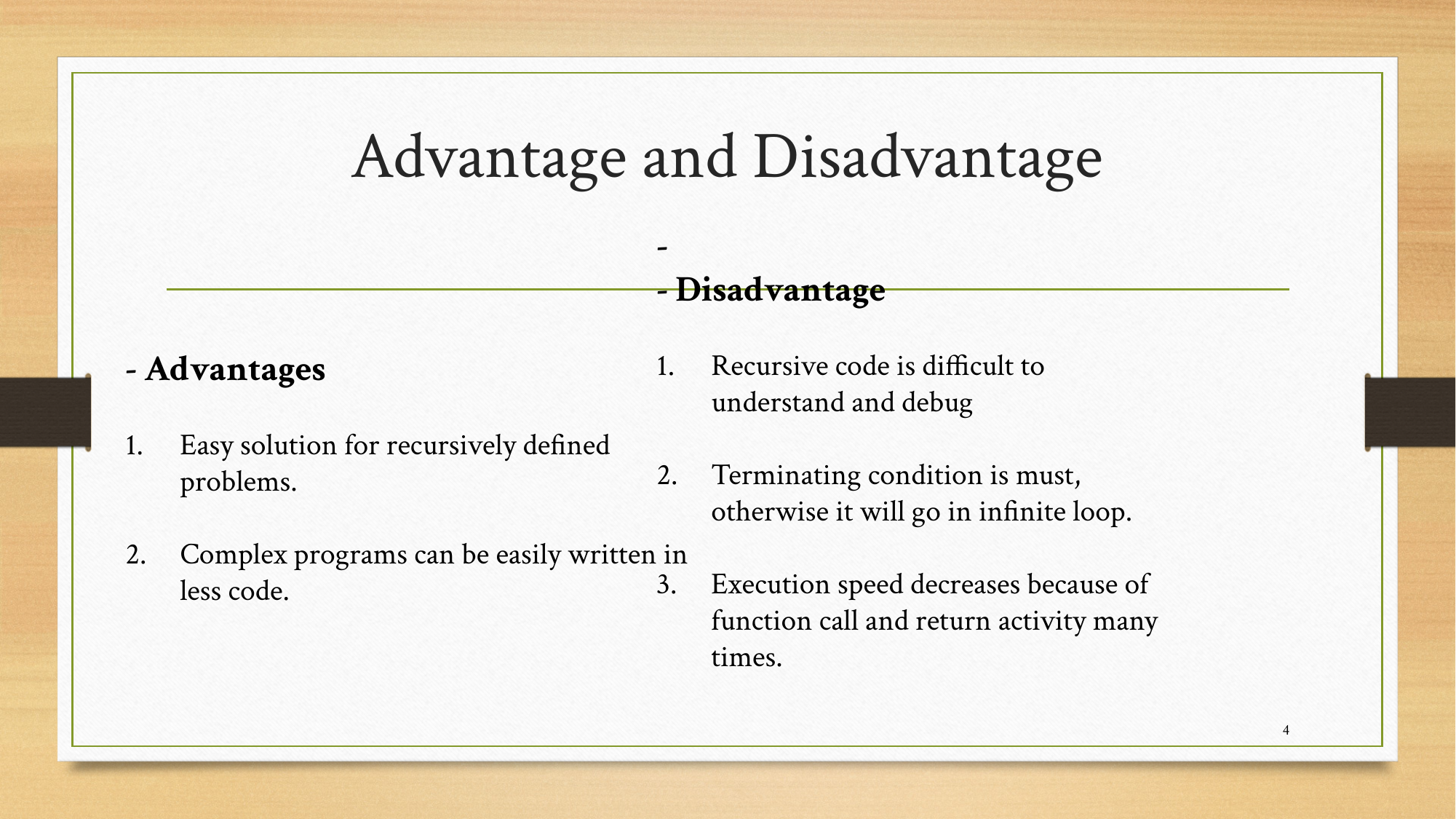

# Advantage and Disadvantage
-
- Disadvantage

Recursive code is difficult to understand and debug

Terminating condition is must, otherwise it will go in infinite loop.

Execution speed decreases because of function call and return activity many times.

- Advantages

Easy solution for recursively defined problems.

Complex programs can be easily written in less code.

4